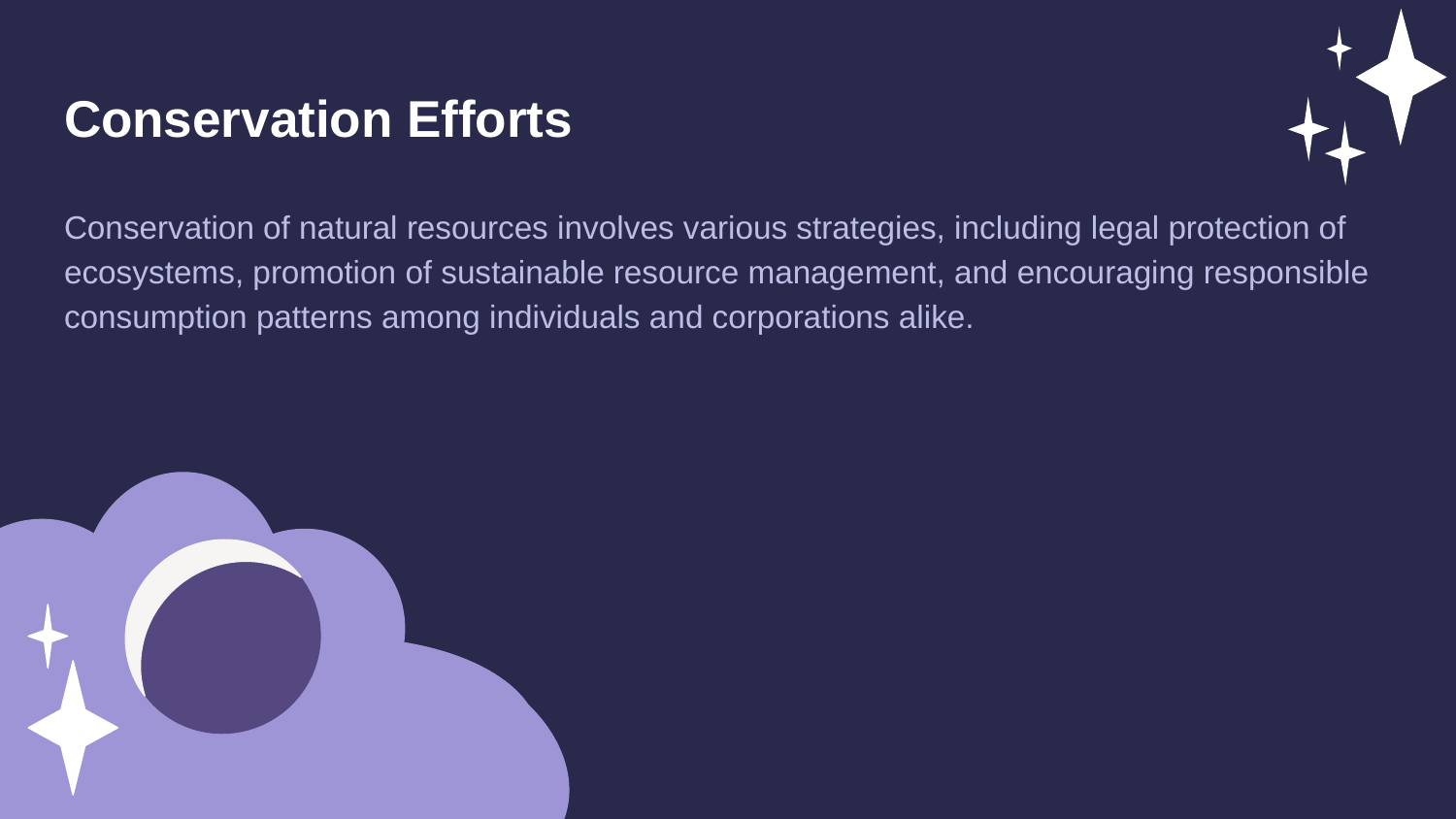

Conservation Efforts
Conservation of natural resources involves various strategies, including legal protection of ecosystems, promotion of sustainable resource management, and encouraging responsible consumption patterns among individuals and corporations alike.